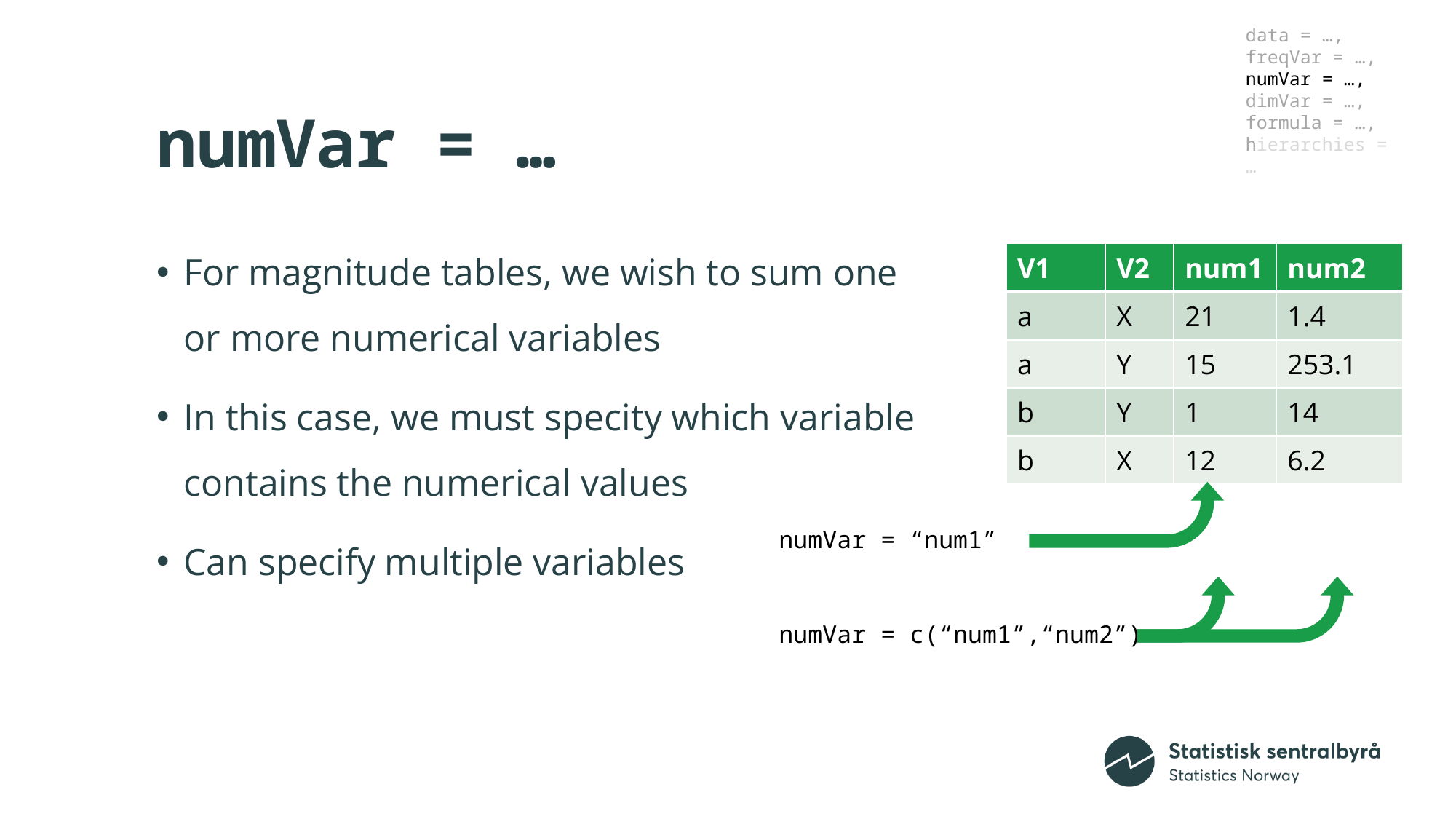

data = …,
freqVar = …,
numVar = …,
dimVar = …,
formula = …,
hierarchies = …
# numVar = …
For magnitude tables, we wish to sum one or more numerical variables
In this case, we must specity which variable contains the numerical values
Can specify multiple variables
| V1 | V2 | num1 | num2 |
| --- | --- | --- | --- |
| a | X | 21 | 1.4 |
| a | Y | 15 | 253.1 |
| b | Y | 1 | 14 |
| b | X | 12 | 6.2 |

numVar = “num1”

numVar = c(“num1”,“num2”)